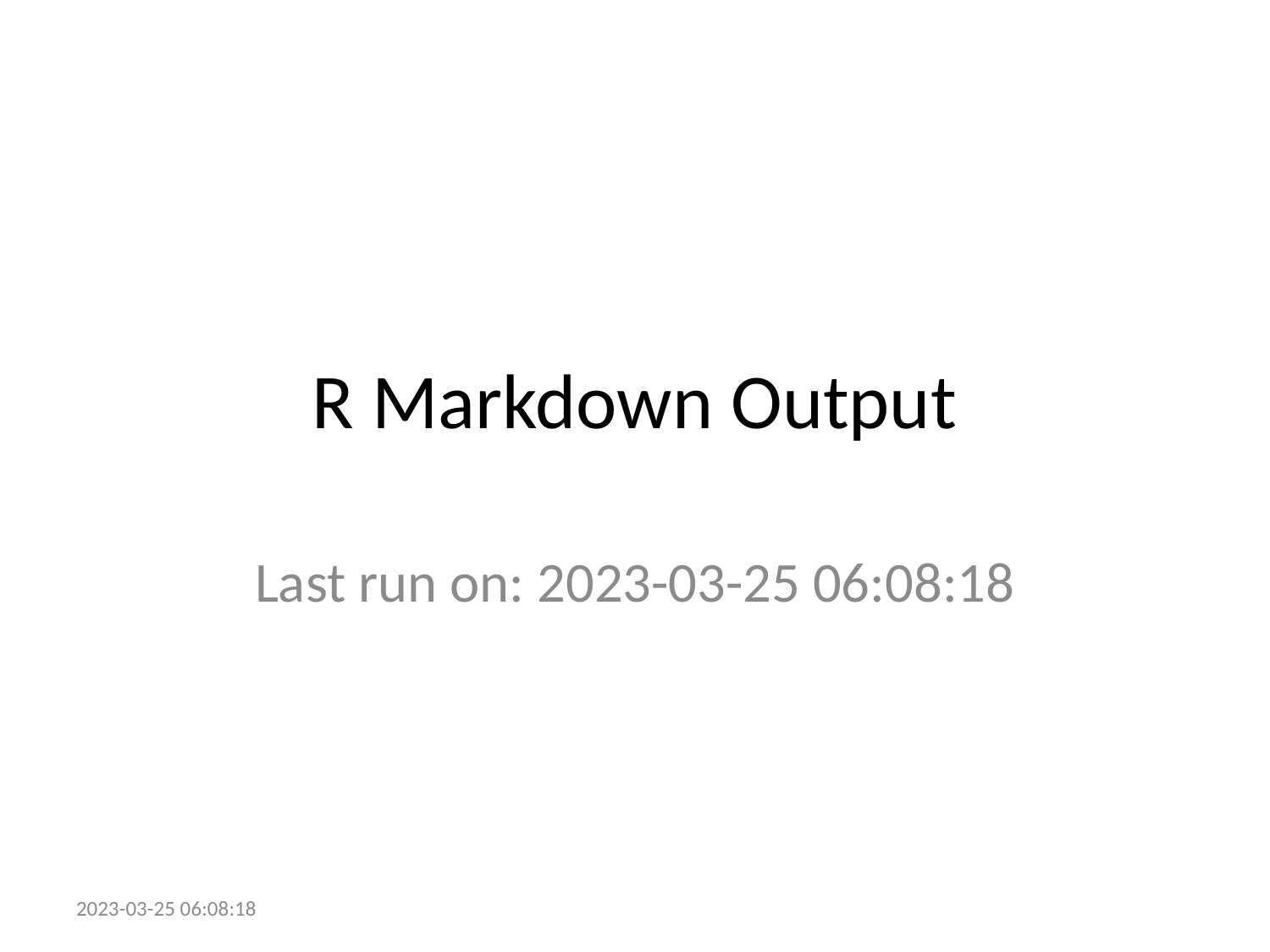

# R Markdown Output
Last run on: 2023-03-25 06:08:18
2023-03-25 06:08:18